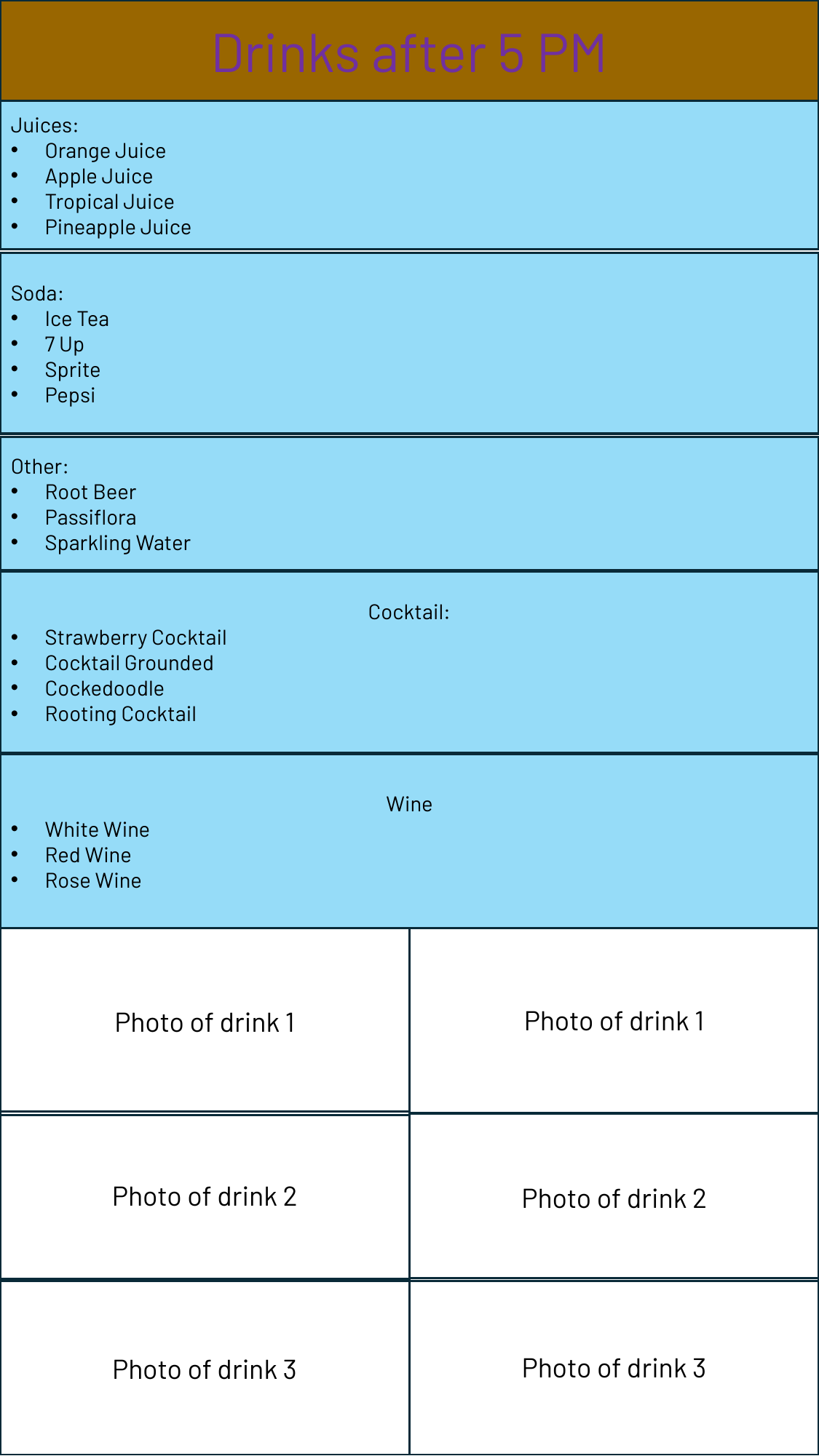

Drinks after 5 PM
Juices:
Orange Juice
Apple Juice
Tropical Juice
Pineapple Juice
Soda:
Ice Tea
7 Up
Sprite
Pepsi
Other:
Root Beer
Passiflora
Sparkling Water
Cocktail:
Strawberry Cocktail
Cocktail Grounded
Cockedoodle
Rooting Cocktail
Wine
White Wine
Red Wine
Rose Wine
Photo of drink 1
Photo of drink 1
Photo of drink 2
Photo of drink 2
Photo of drink 3
Photo of drink 3